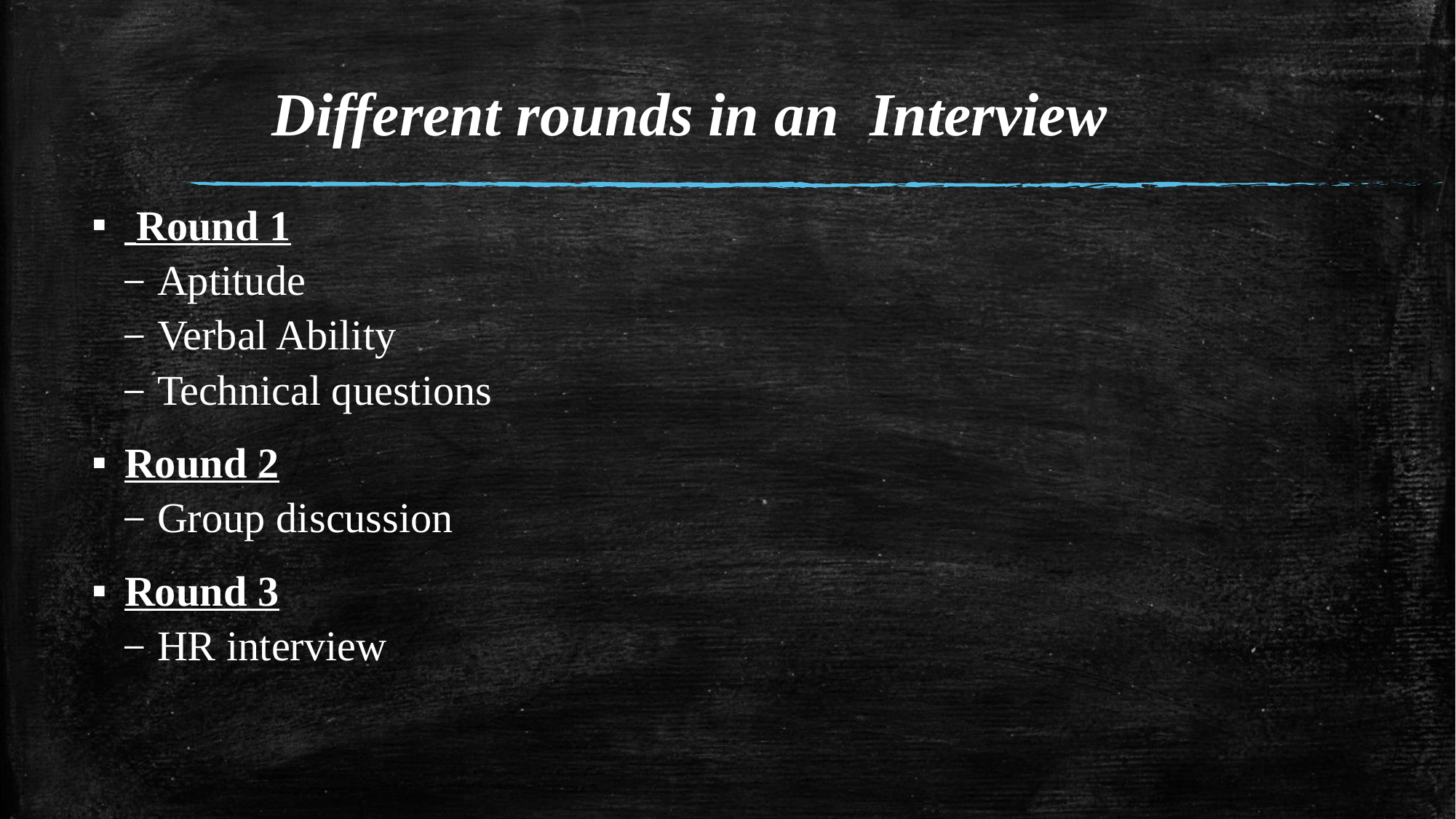

# Different rounds in an  Interview
 Round 1
Aptitude
Verbal Ability
Technical questions
Round 2
Group discussion
Round 3
HR interview